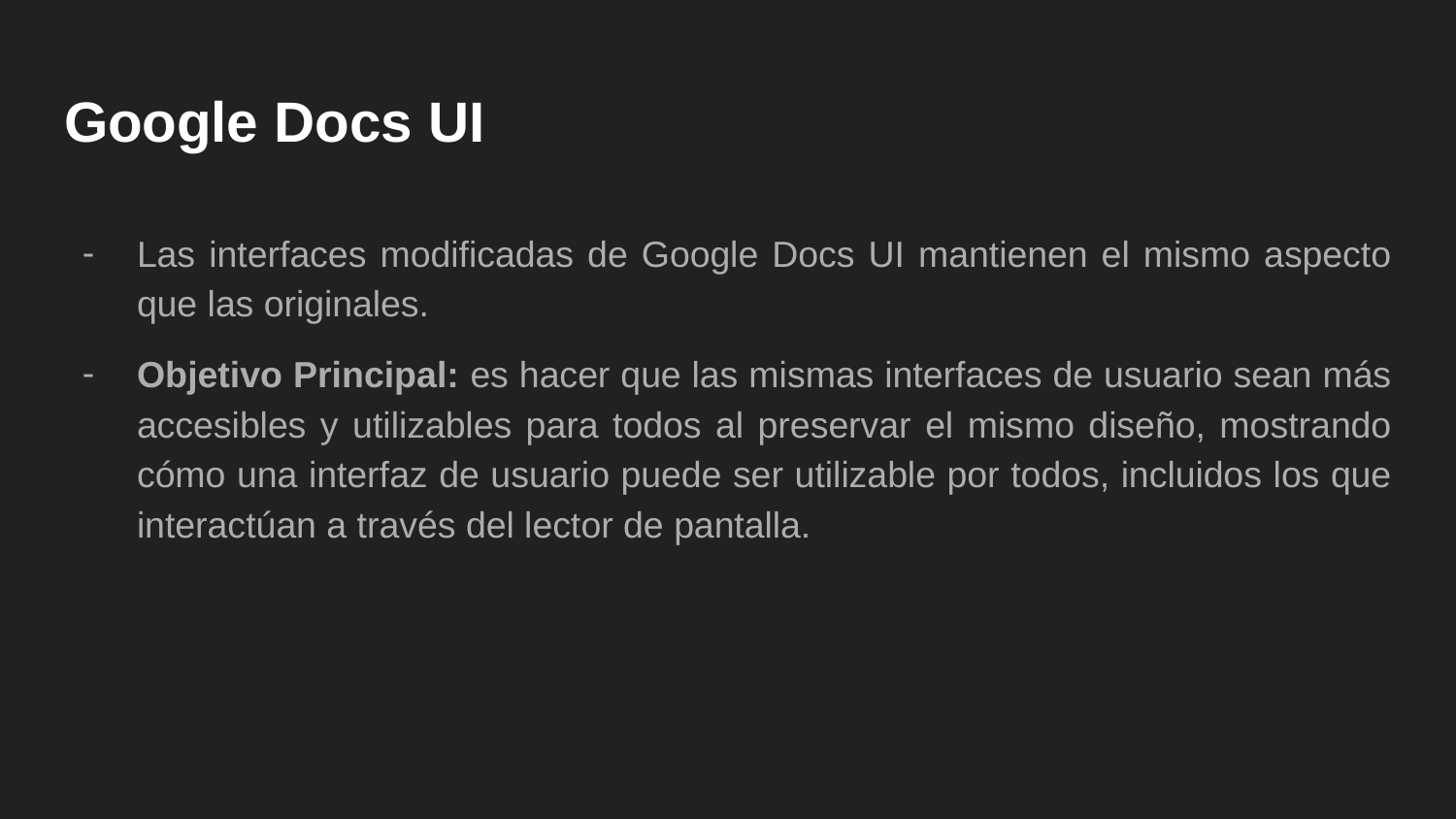

# Google Docs UI
Las interfaces modificadas de Google Docs UI mantienen el mismo aspecto que las originales.
Objetivo Principal: es hacer que las mismas interfaces de usuario sean más accesibles y utilizables para todos al preservar el mismo diseño, mostrando cómo una interfaz de usuario puede ser utilizable por todos, incluidos los que interactúan a través del lector de pantalla.